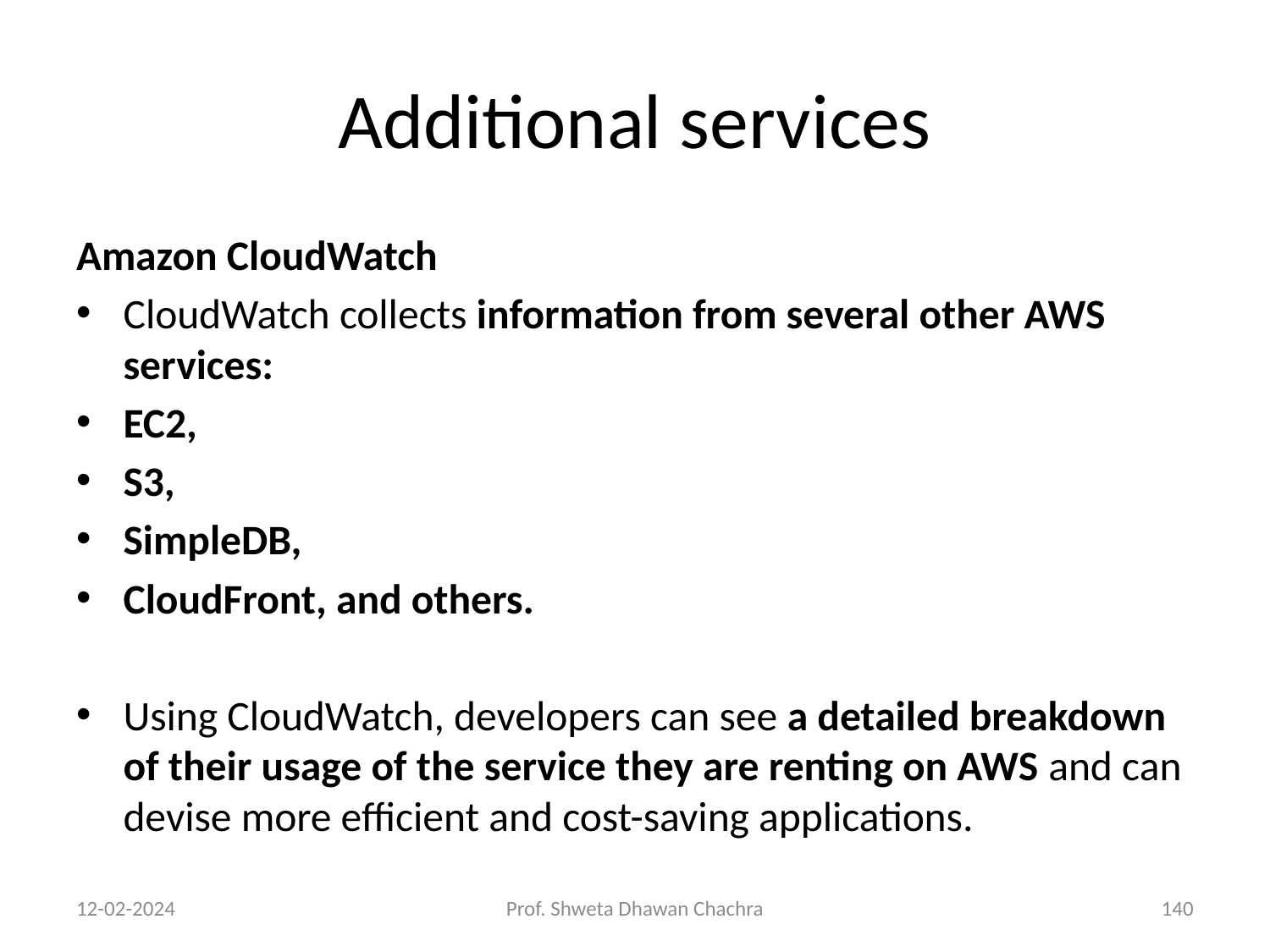

# Additional services
Amazon CloudWatch
CloudWatch collects information from several other AWS services:
EC2,
S3,
SimpleDB,
CloudFront, and others.

Using CloudWatch, developers can see a detailed breakdown of their usage of the service they are renting on AWS and can devise more efficient and cost-saving applications.

12-02-2024
Prof. Shweta Dhawan Chachra
140